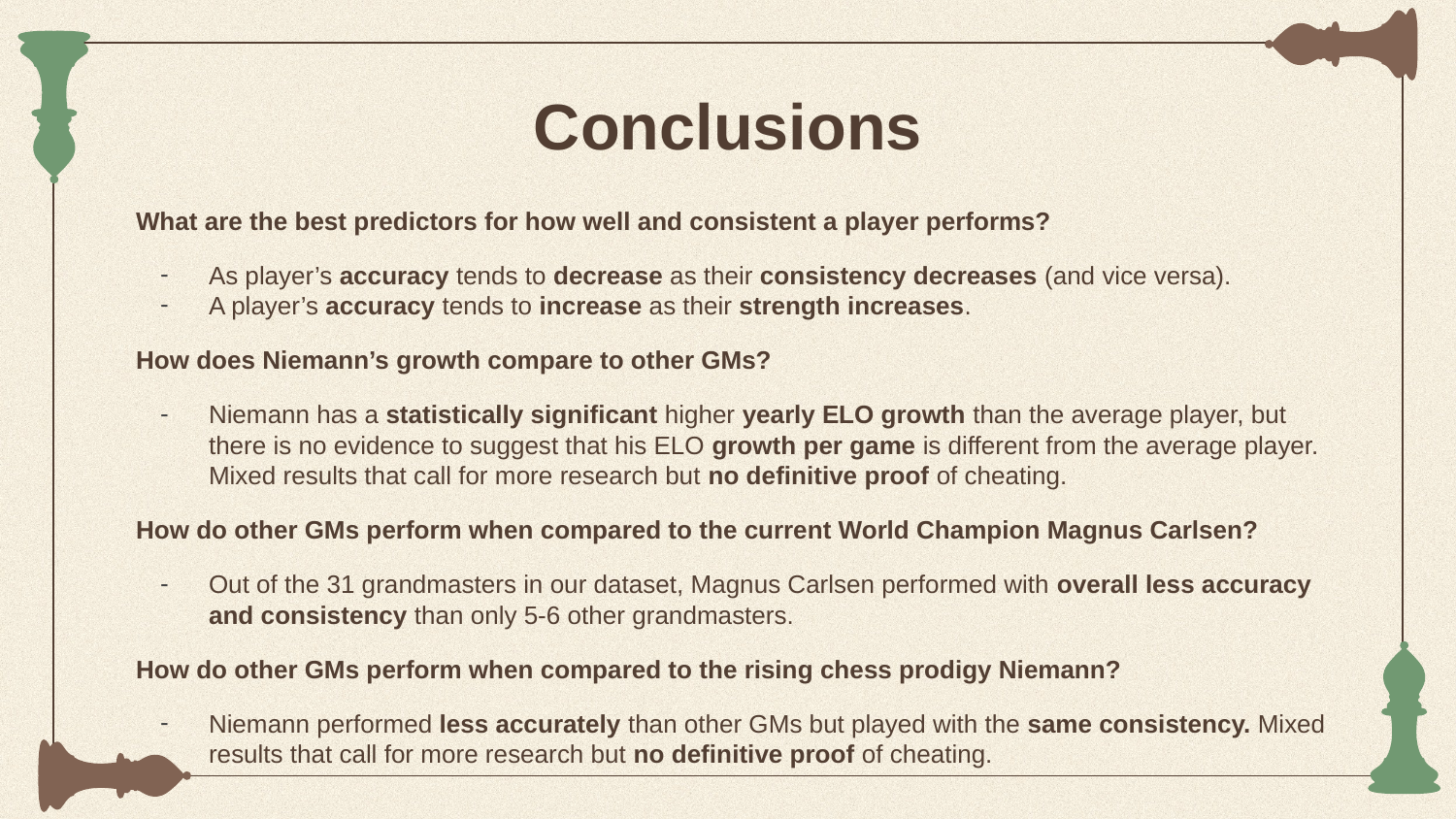

# Conclusions
What are the best predictors for how well and consistent a player performs?
As player’s accuracy tends to decrease as their consistency decreases (and vice versa).
A player’s accuracy tends to increase as their strength increases.
How does Niemann’s growth compare to other GMs?
Niemann has a statistically significant higher yearly ELO growth than the average player, but there is no evidence to suggest that his ELO growth per game is different from the average player. Mixed results that call for more research but no definitive proof of cheating.
How do other GMs perform when compared to the current World Champion Magnus Carlsen?
Out of the 31 grandmasters in our dataset, Magnus Carlsen performed with overall less accuracy and consistency than only 5-6 other grandmasters.
How do other GMs perform when compared to the rising chess prodigy Niemann?
Niemann performed less accurately than other GMs but played with the same consistency. Mixed results that call for more research but no definitive proof of cheating.